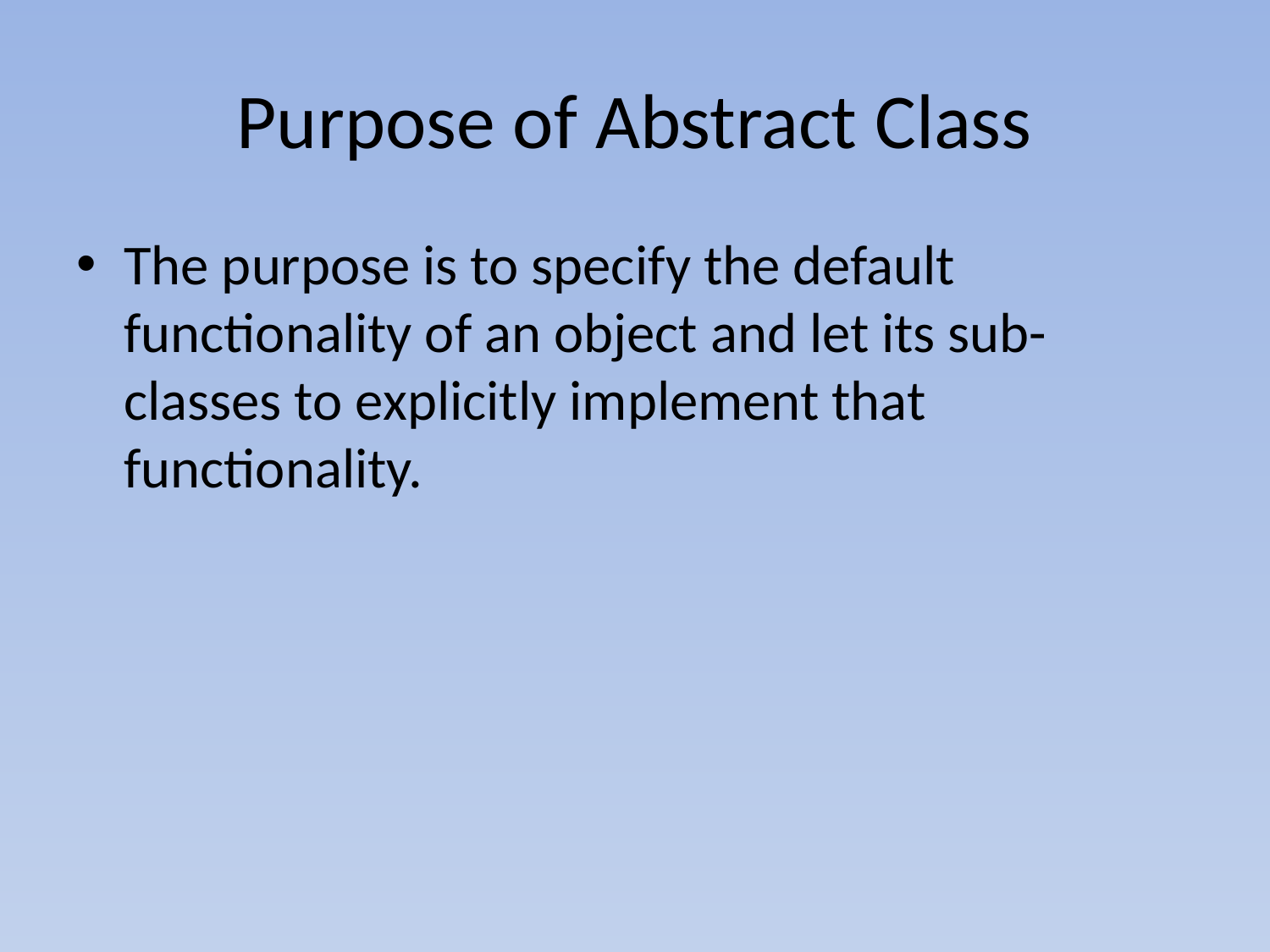

# Purpose of Abstract Class
The purpose is to specify the default functionality of an object and let its sub-classes to explicitly implement that functionality.